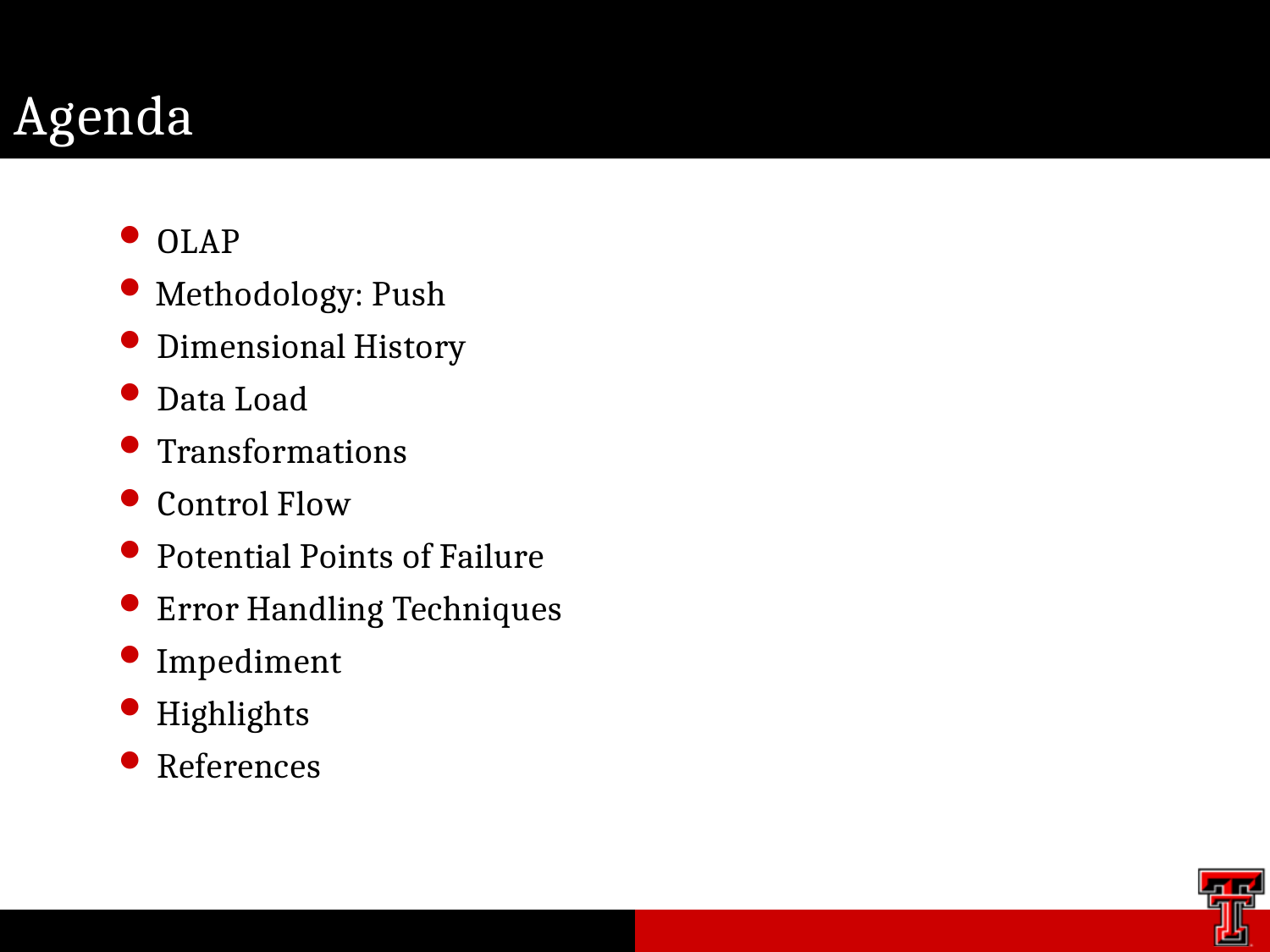

# Agenda
OLAP
Methodology: Push
Dimensional History
Data Load
Transformations
Control Flow
Potential Points of Failure
Error Handling Techniques
Impediment
Highlights
References